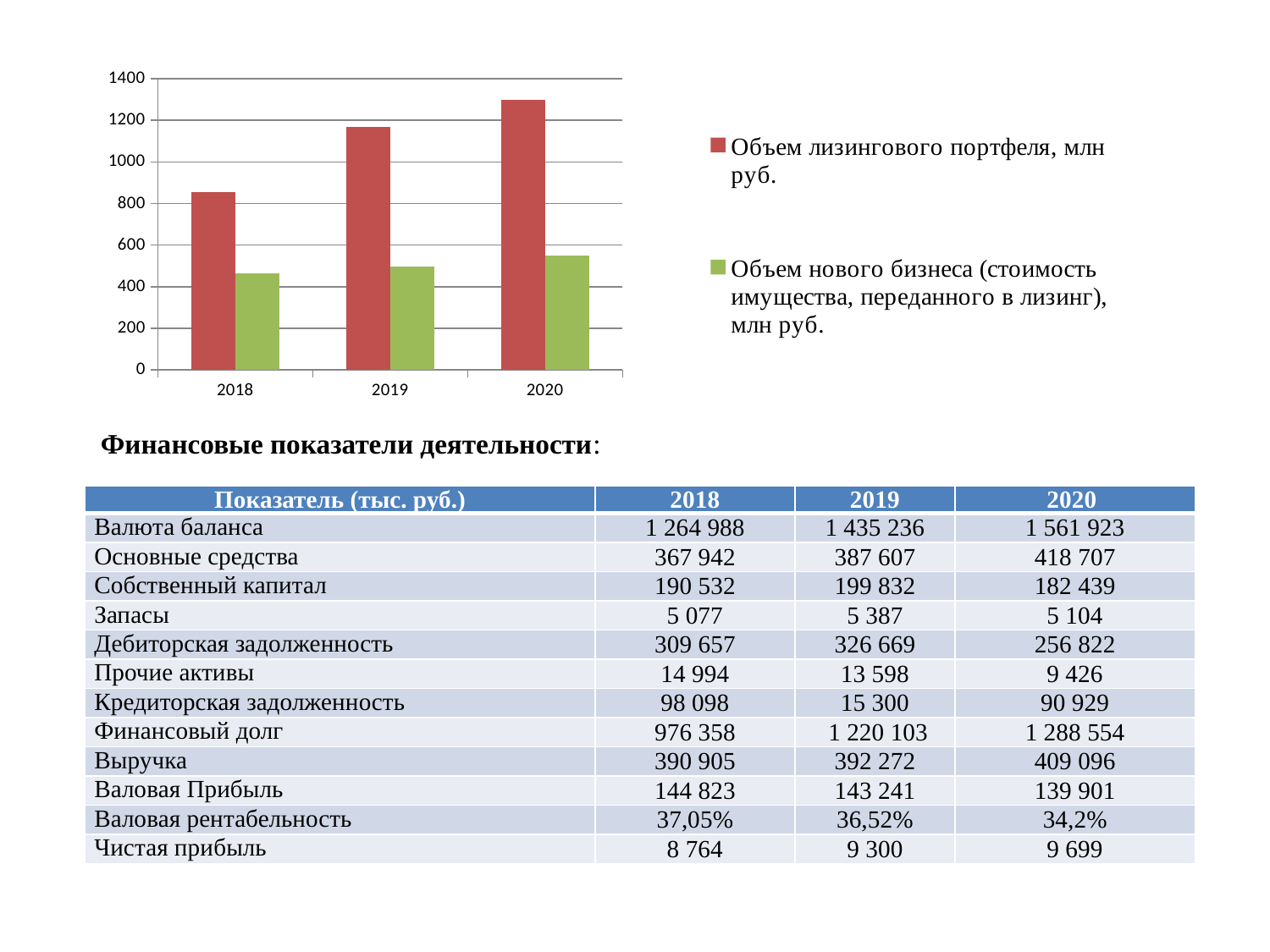

### Chart

| Category | Объем лизингового портфеля, млн руб. | Объем нового бизнеса (стоимость имущества, переданного в лизинг), млн руб. |
|---|---|---|
| 2018 | 855.5 | 466.1 |
| 2019 | 1169.0 | 498.9 |
| 2020 | 1300.0 | 548.9 |
Финансовые показатели деятельности:
| Показатель (тыс. руб.) | 2018 | 2019 | 2020 |
| --- | --- | --- | --- |
| Валюта баланса | 1 264 988 | 1 435 236 | 1 561 923 |
| Основные средства | 367 942 | 387 607 | 418 707 |
| Собственный капитал | 190 532 | 199 832 | 182 439 |
| Запасы | 5 077 | 5 387 | 5 104 |
| Дебиторская задолженность | 309 657 | 326 669 | 256 822 |
| Прочие активы | 14 994 | 13 598 | 9 426 |
| Кредиторская задолженность | 98 098 | 15 300 | 90 929 |
| Финансовый долг | 976 358 | 1 220 103 | 1 288 554 |
| Выручка | 390 905 | 392 272 | 409 096 |
| Валовая Прибыль | 144 823 | 143 241 | 139 901 |
| Валовая рентабельность | 37,05% | 36,52% | 34,2% |
| Чистая прибыль | 8 764 | 9 300 | 9 699 |